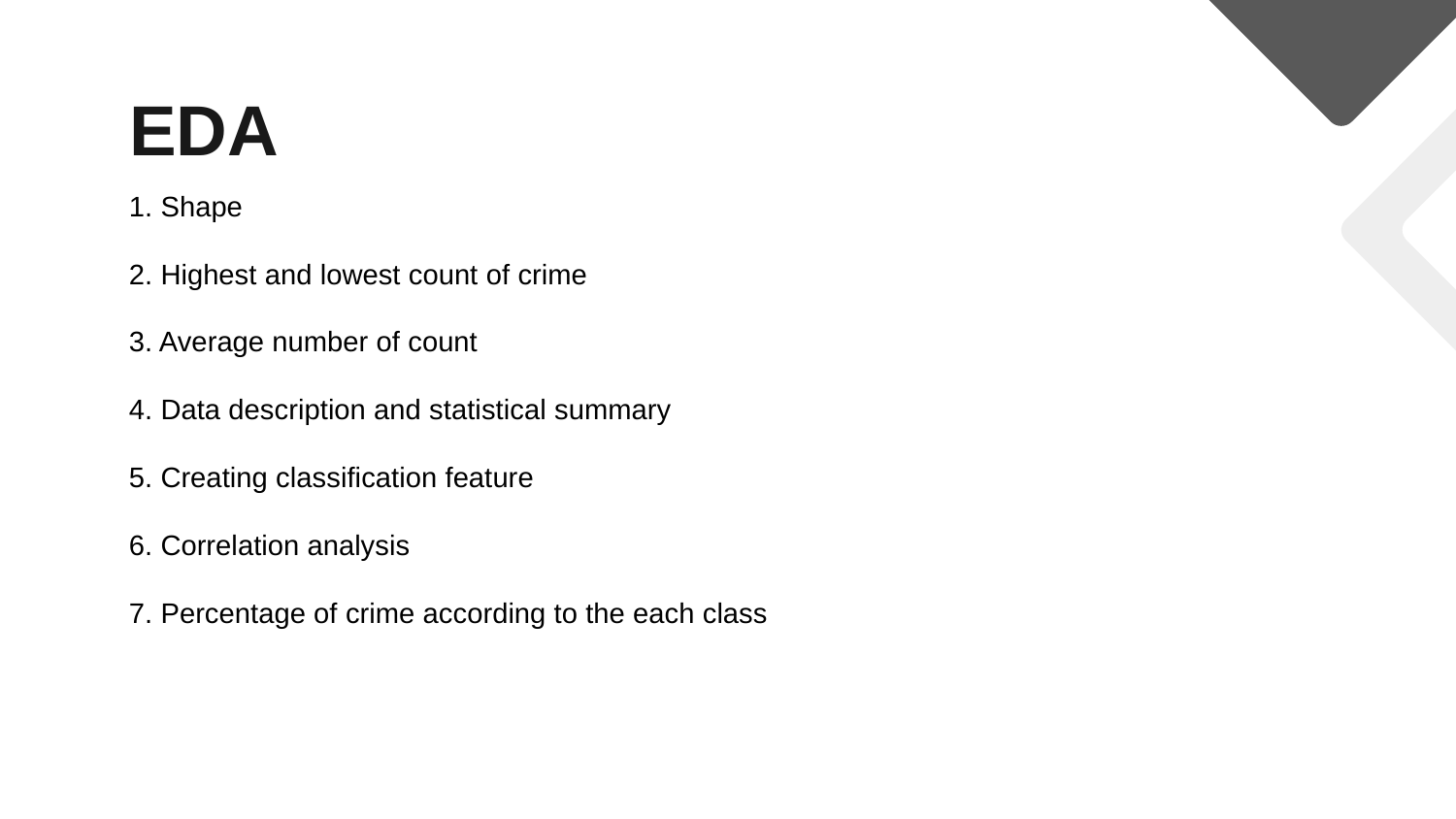

# EDA
1. Shape

2. Highest and lowest count of crime

3. Average number of count

4. Data description and statistical summary

5. Creating classification feature

6. Correlation analysis

7. Percentage of crime according to the each class